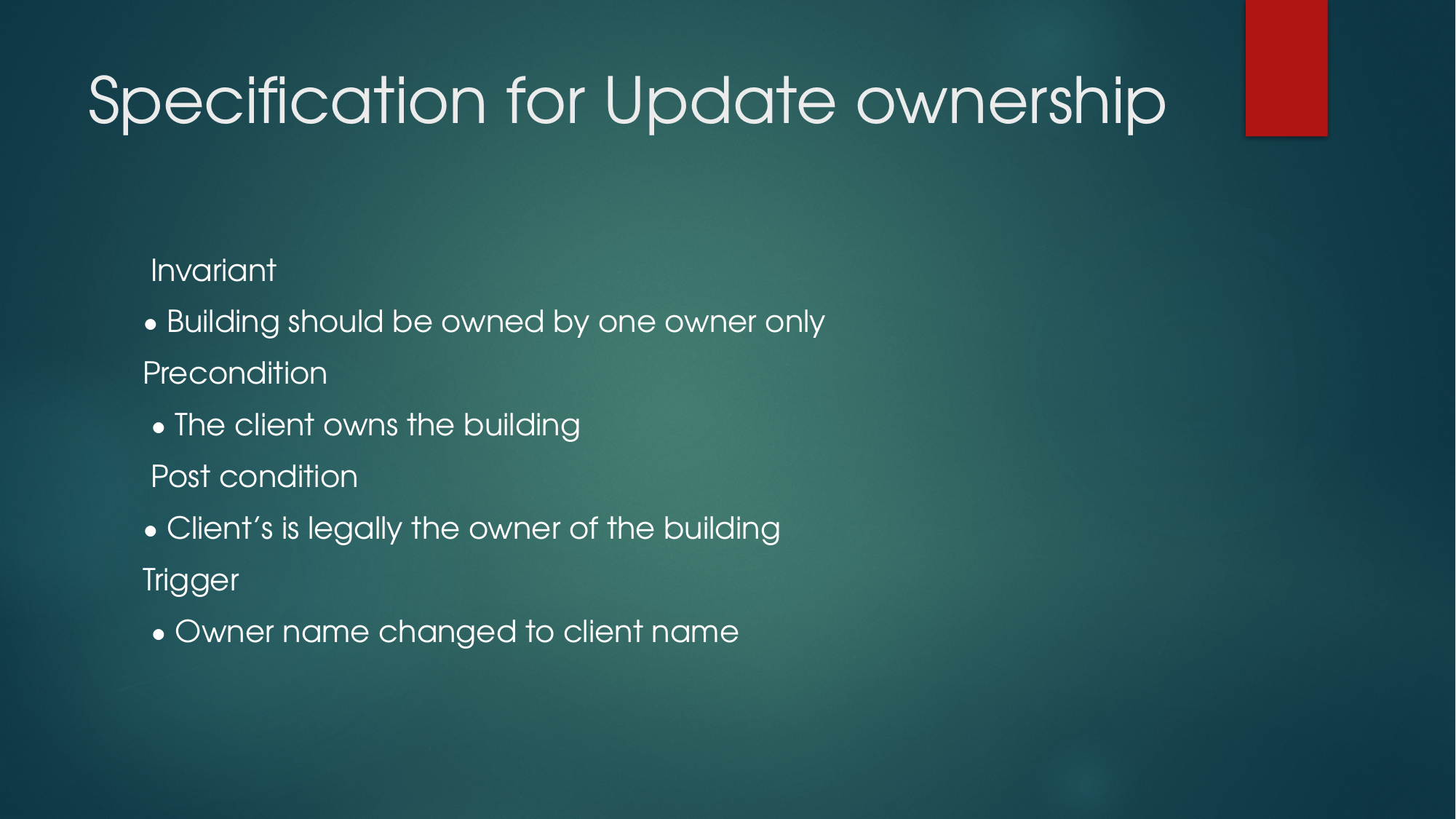

# Specification for Update ownership
 Invariant
• Building should be owned by one owner only
Precondition
 • The client owns the building
 Post condition
• Client’s is legally the owner of the building
Trigger
 • Owner name changed to client name